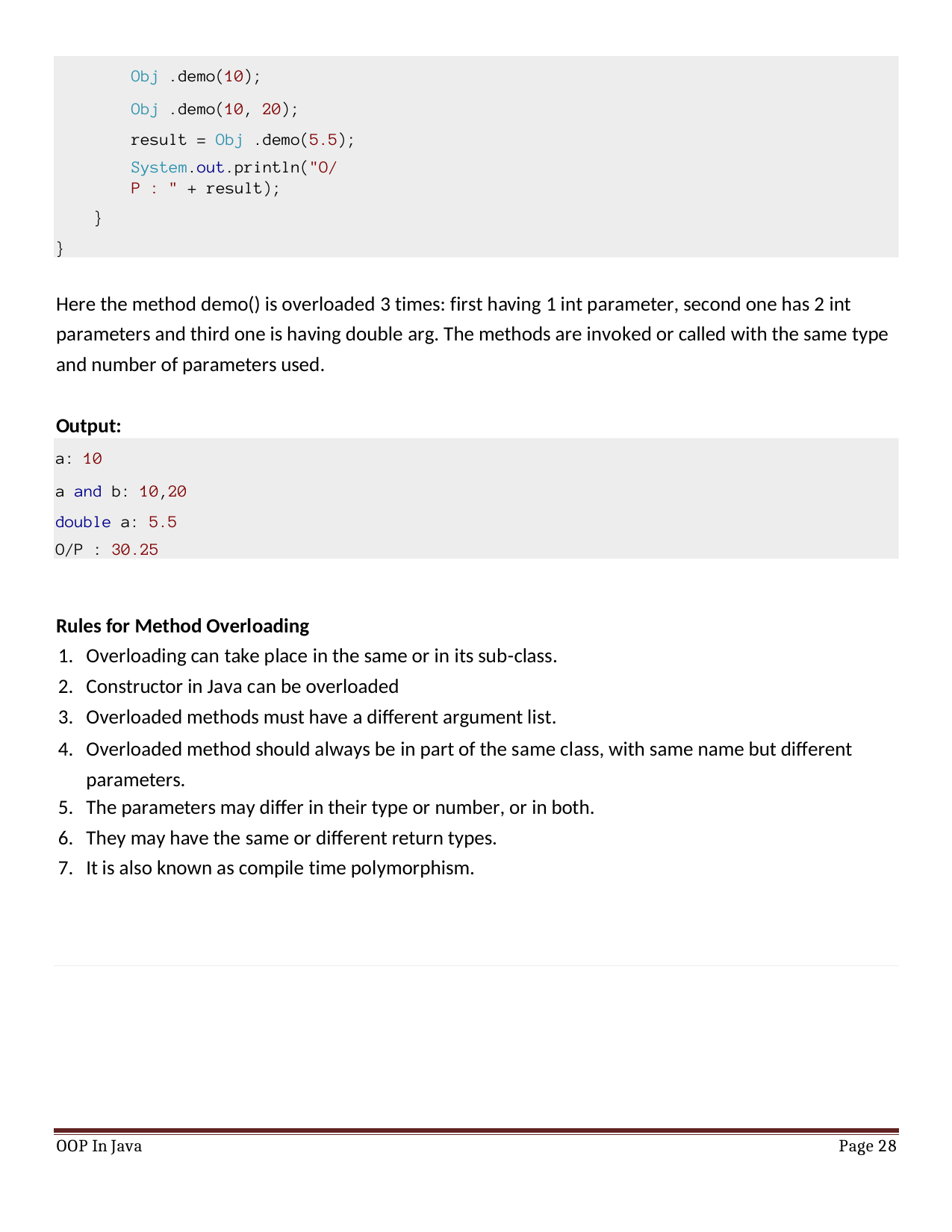

Obj .demo(10);
Obj .demo(10, 20); result = Obj .demo(5.5);
System.out.println("O/P : " + result);
}
}
Here the method demo() is overloaded 3 times: first having 1 int parameter, second one has 2 int parameters and third one is having double arg. The methods are invoked or called with the same type and number of parameters used.

Output:
a: 10
a and b: 10,20 double a: 5.5
O/P : 30.25
Rules for Method Overloading
Overloading can take place in the same or in its sub-class.
Constructor in Java can be overloaded
Overloaded methods must have a different argument list.
Overloaded method should always be in part of the same class, with same name but different parameters.
The parameters may differ in their type or number, or in both.
They may have the same or different return types.
It is also known as compile time polymorphism.

OOP In Java
Page 28